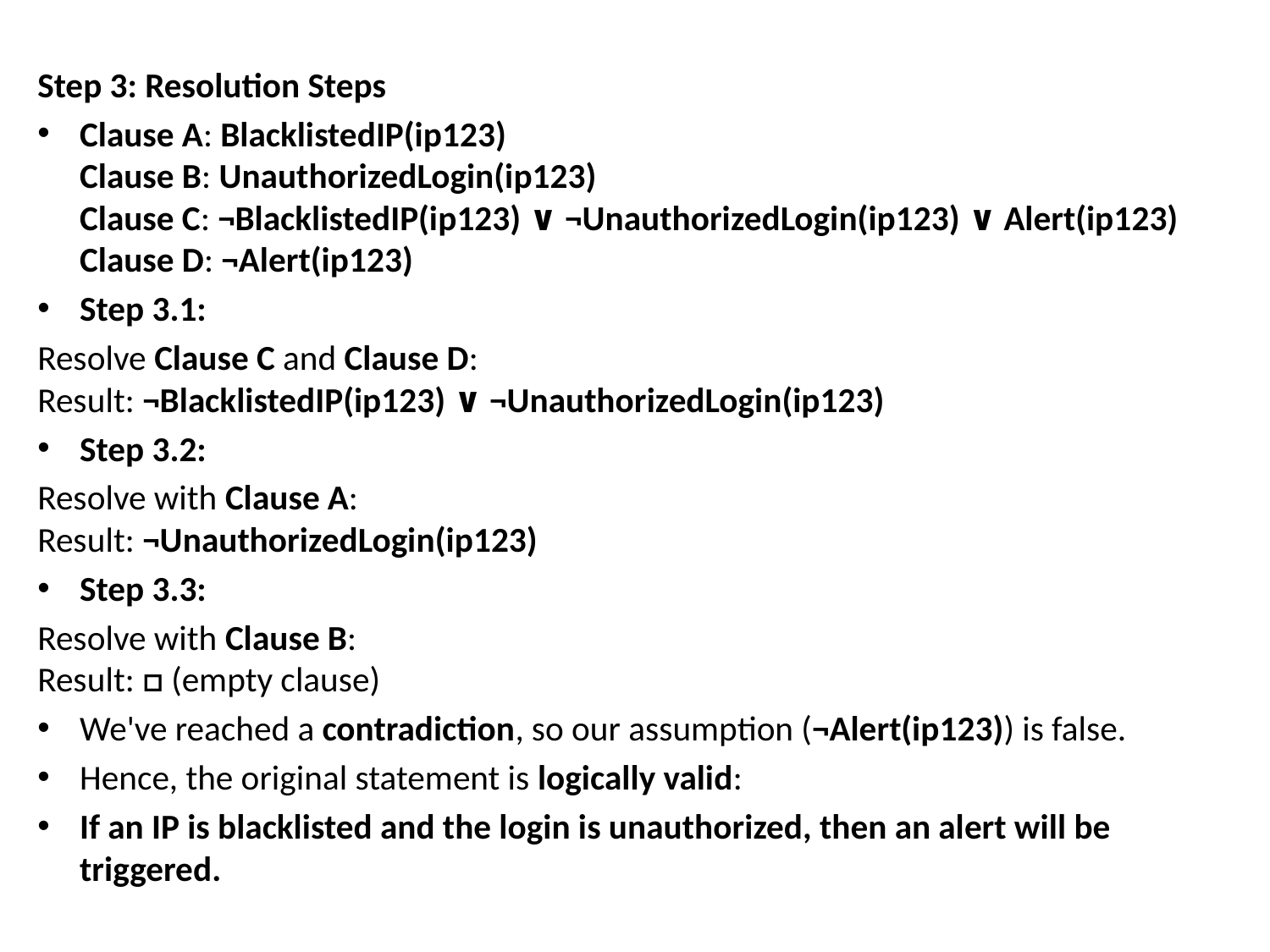

Step 3: Resolution Steps
Clause A: BlacklistedIP(ip123)
Clause B: UnauthorizedLogin(ip123)
Clause C: ¬BlacklistedIP(ip123) ∨ ¬UnauthorizedLogin(ip123) ∨ Alert(ip123)
Clause D: ¬Alert(ip123)
Step 3.1:
Resolve Clause C and Clause D:
Result: ¬BlacklistedIP(ip123) ∨ ¬UnauthorizedLogin(ip123)
Step 3.2:
Resolve with Clause A:
Result: ¬UnauthorizedLogin(ip123)
Step 3.3:
Resolve with Clause B:
Result: □ (empty clause)
We've reached a contradiction, so our assumption (¬Alert(ip123)) is false.
Hence, the original statement is logically valid:
If an IP is blacklisted and the login is unauthorized, then an alert will be triggered.